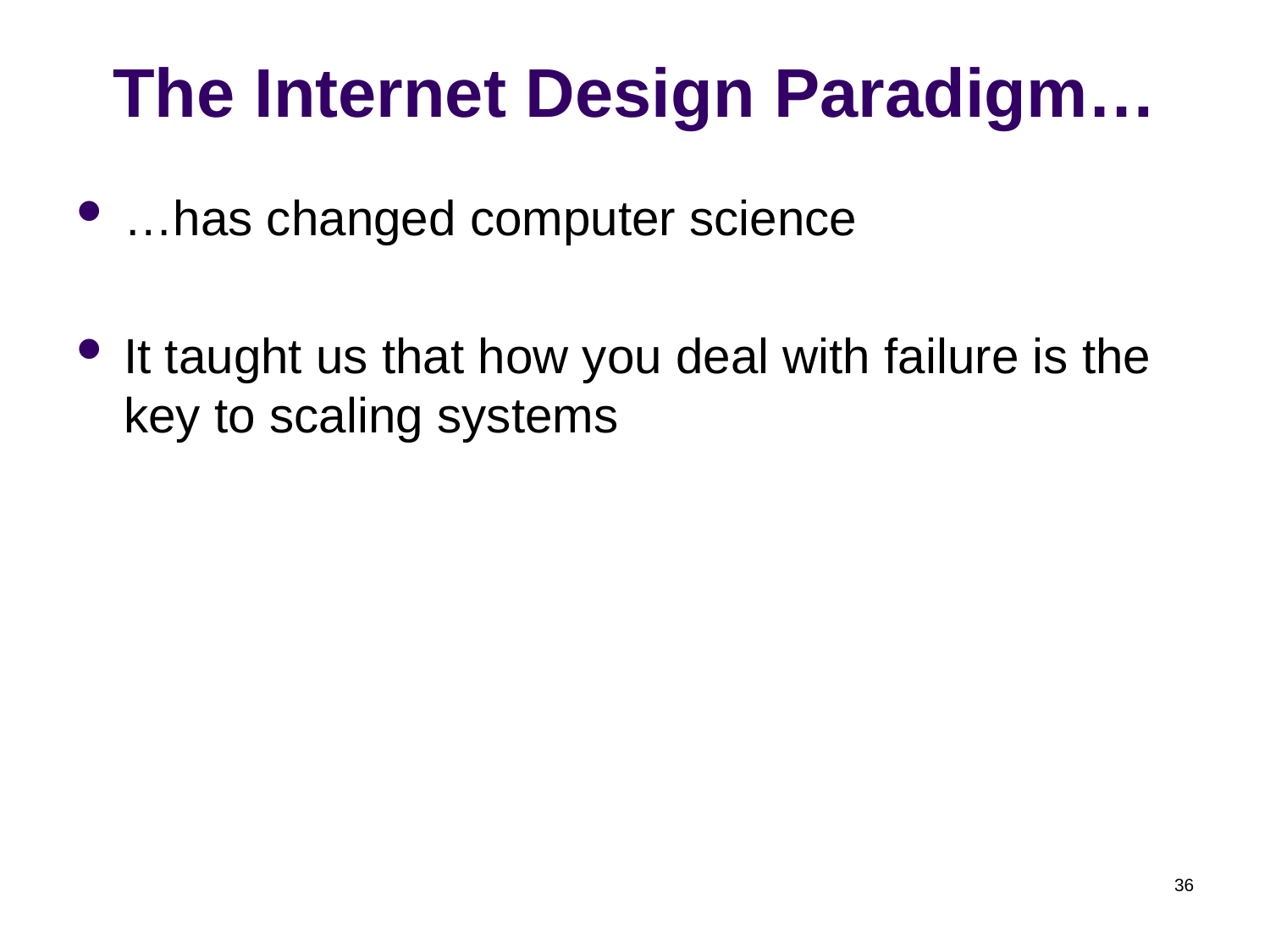

# The Internet Design Paradigm…
…has changed computer science

It taught us that how you deal with failure is the key to scaling systems

36